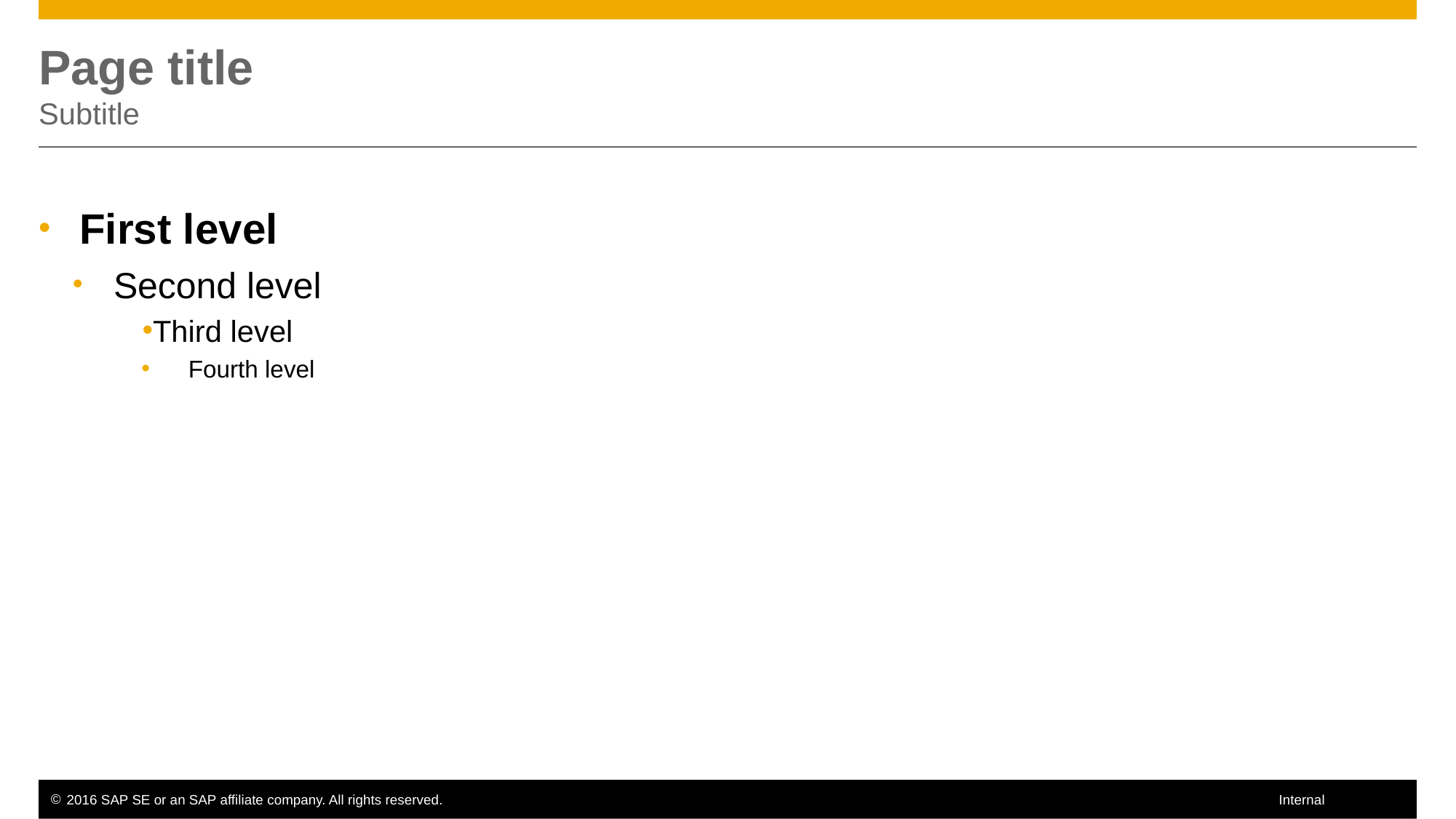

# Page title Subtitle
First level
Second level
Third level
Fourth level